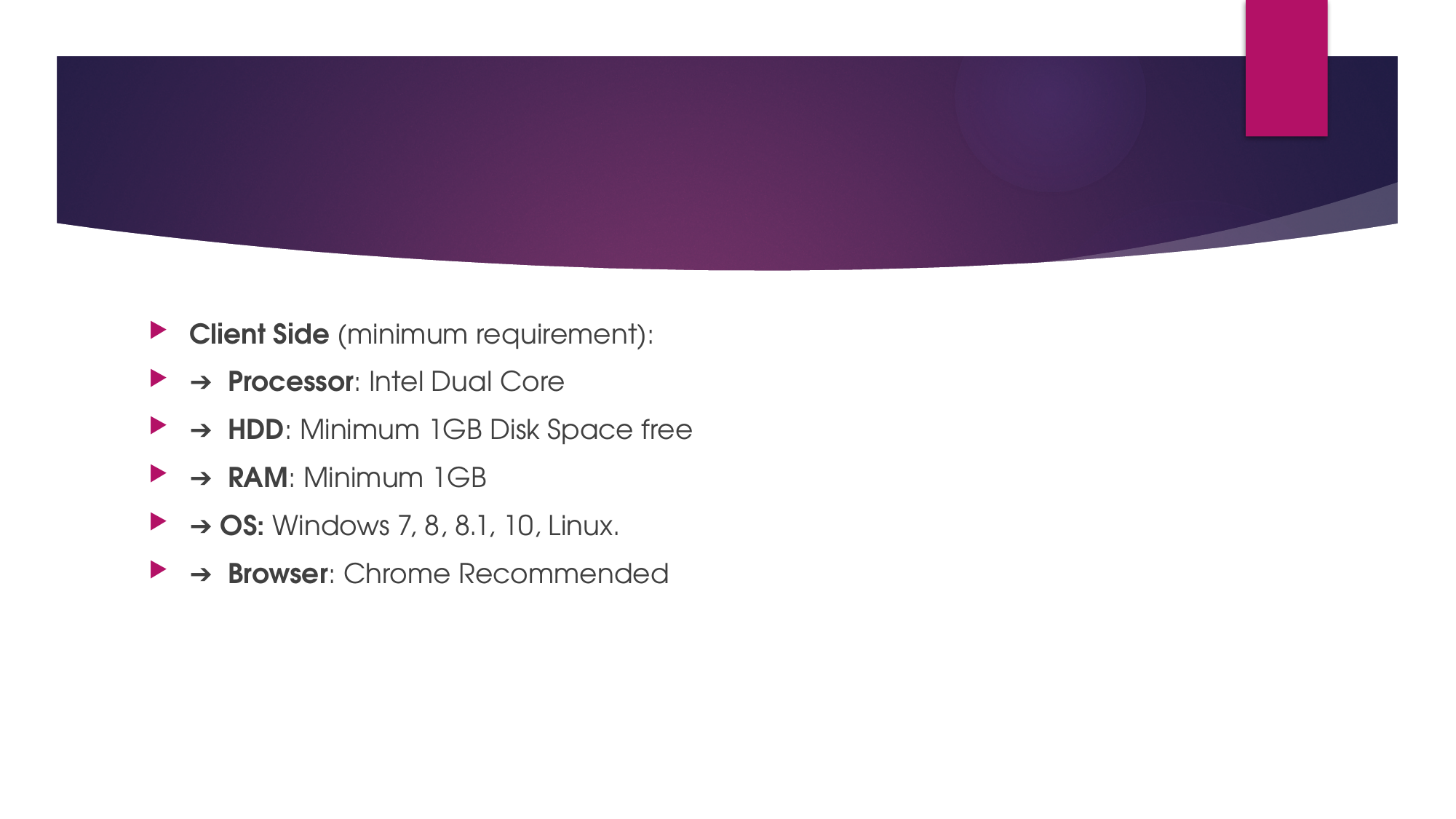

Client Side (minimum requirement):
➔  Processor: Intel Dual Core
➔  HDD: Minimum 1GB Disk Space free
➔  RAM: Minimum 1GB
➔ OS: Windows 7, 8, 8.1, 10, Linux.
➔  Browser: Chrome Recommended